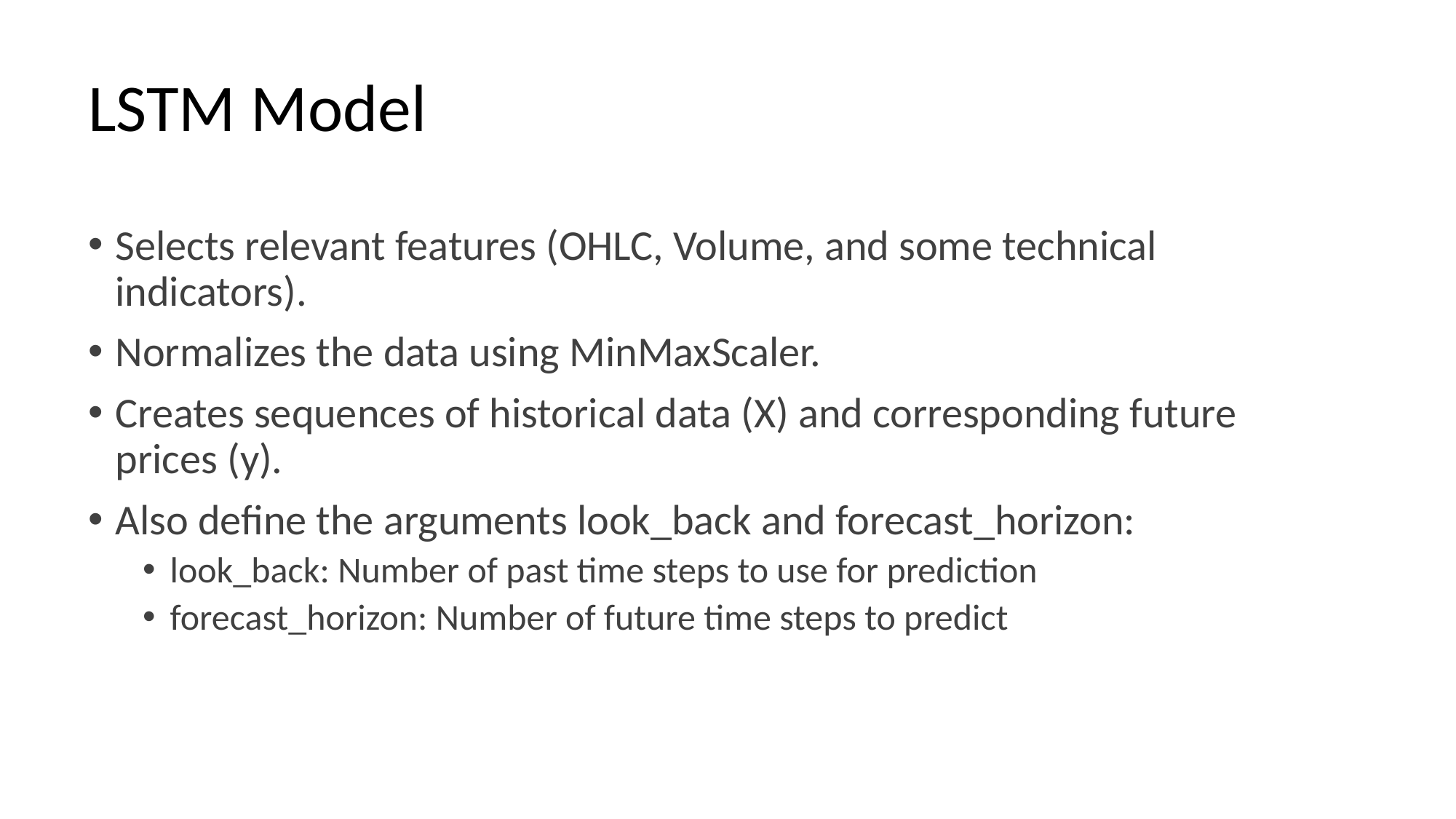

# LSTM Model
Selects relevant features (OHLC, Volume, and some technical indicators).
Normalizes the data using MinMaxScaler.
Creates sequences of historical data (X) and corresponding future prices (y).
Also define the arguments look_back and forecast_horizon:
look_back: Number of past time steps to use for prediction
forecast_horizon: Number of future time steps to predict